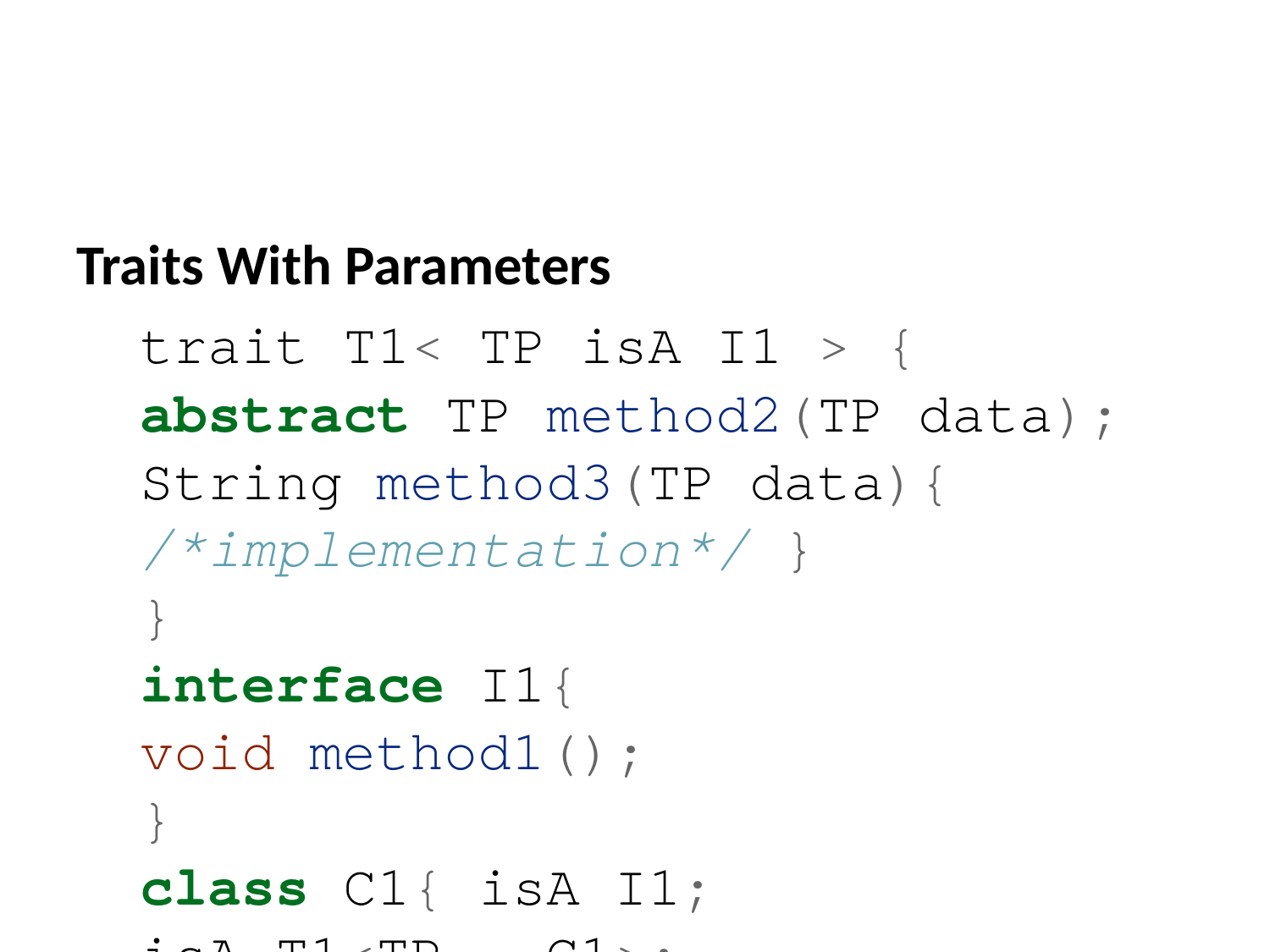

Traits With Parameters
trait T1< TP isA I1 > {
abstract TP method2(TP data);
String method3(TP data){ /*implementation*/ }
}
interface I1{
void method1();
}
class C1{ isA I1;
isA T1<TP = C1>;
void method1(){/*implementation*/}
C1 method2(C1 data){ /*implementation*/ }
}
class C2{
isA I1;
isA T1< TP = C2 >;
void method1(){/*implementation*/}
C2 method2(C2 data){ /*implementation*/ }
}